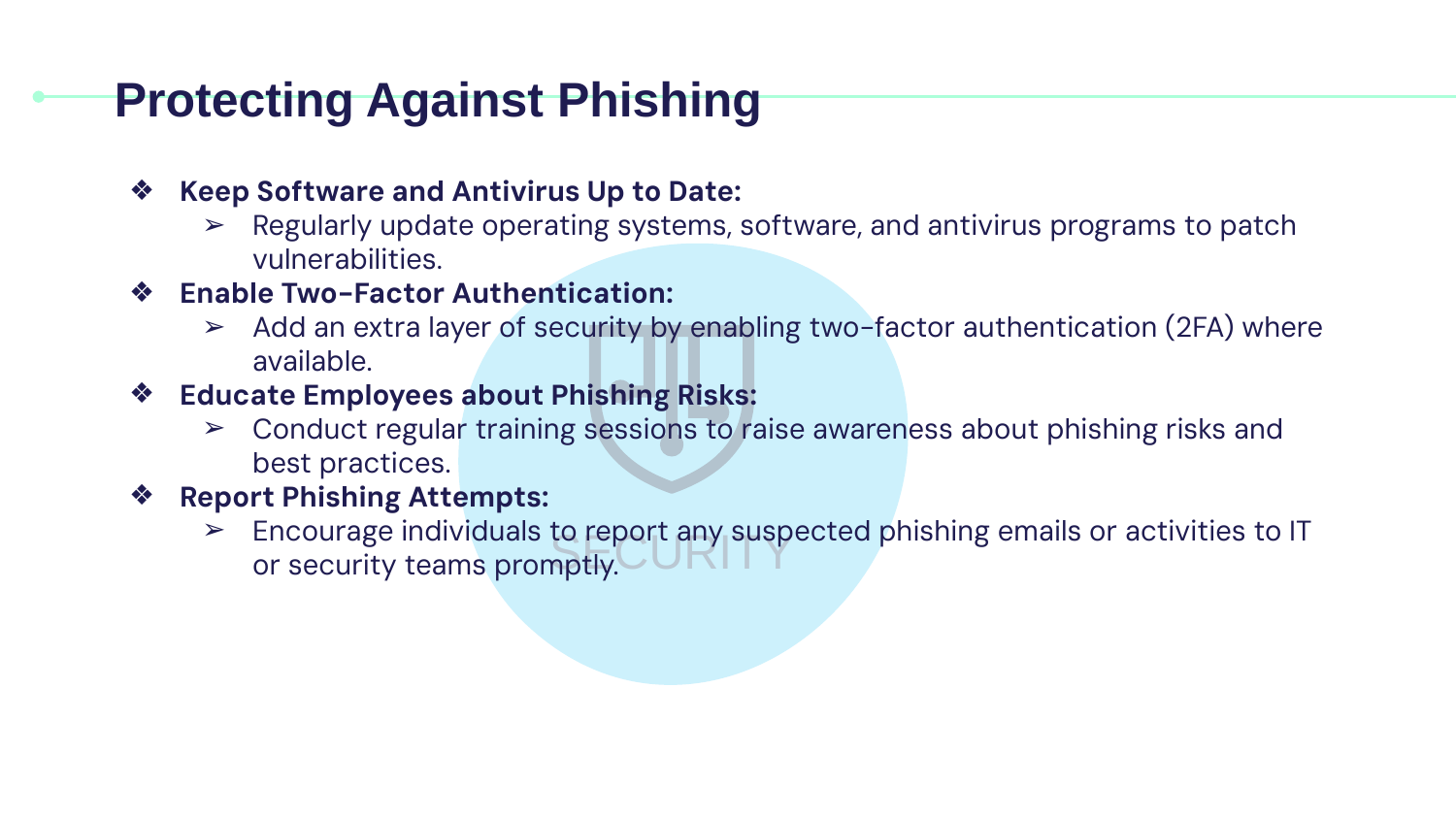

# Protecting Against Phishing
Keep Software and Antivirus Up to Date:
Regularly update operating systems, software, and antivirus programs to patch vulnerabilities.
Enable Two-Factor Authentication:
Add an extra layer of security by enabling two-factor authentication (2FA) where available.
Educate Employees about Phishing Risks:
Conduct regular training sessions to raise awareness about phishing risks and best practices.
Report Phishing Attempts:
Encourage individuals to report any suspected phishing emails or activities to IT or security teams promptly.

SECURITY